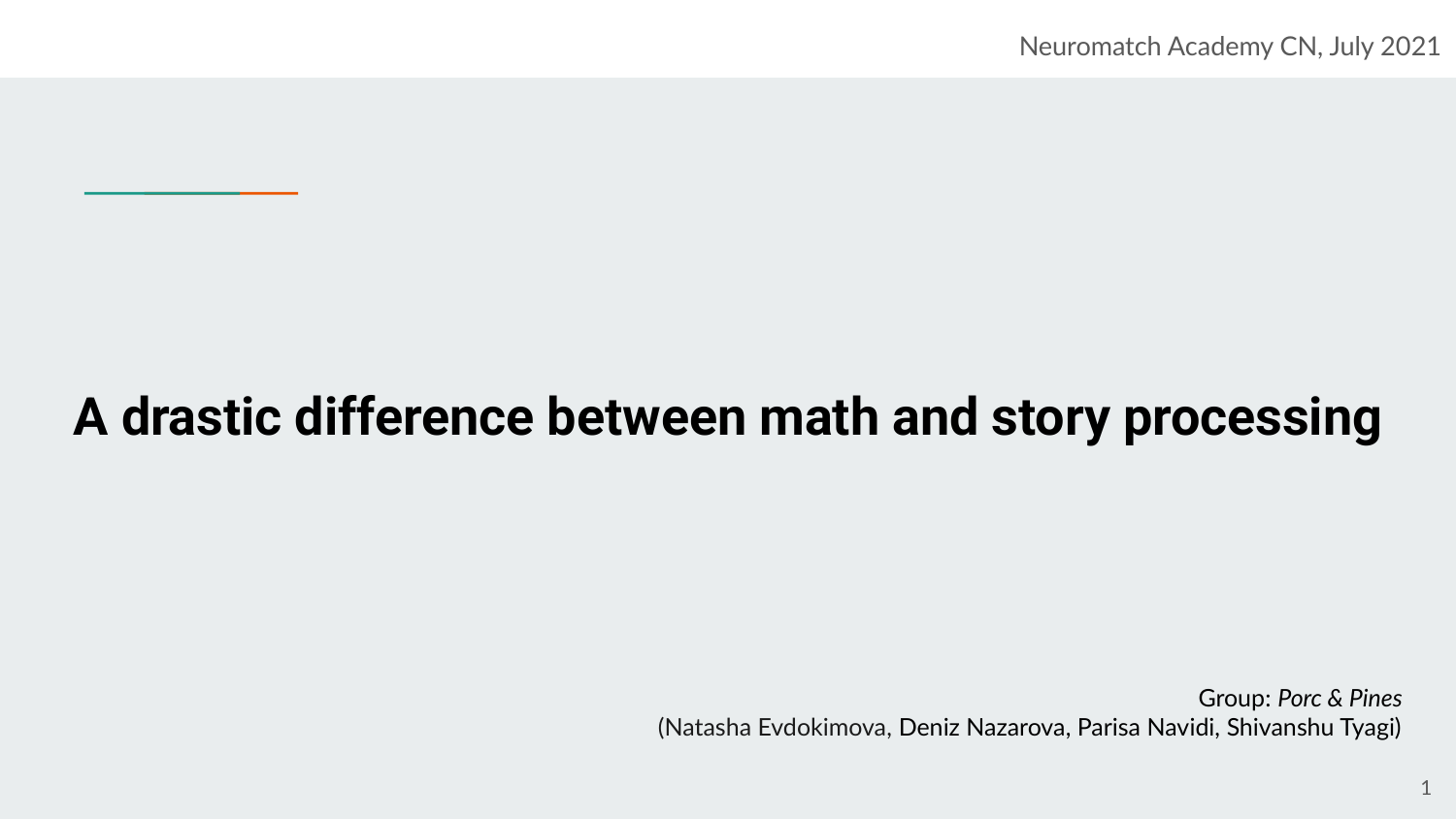

Neuromatch Academy CN, July 2021
# A drastic difference between math and story processing
Group: Porc & Pines
(Natasha Evdokimova, Deniz Nazarova, Parisa Navidi, Shivanshu Tyagi)
1